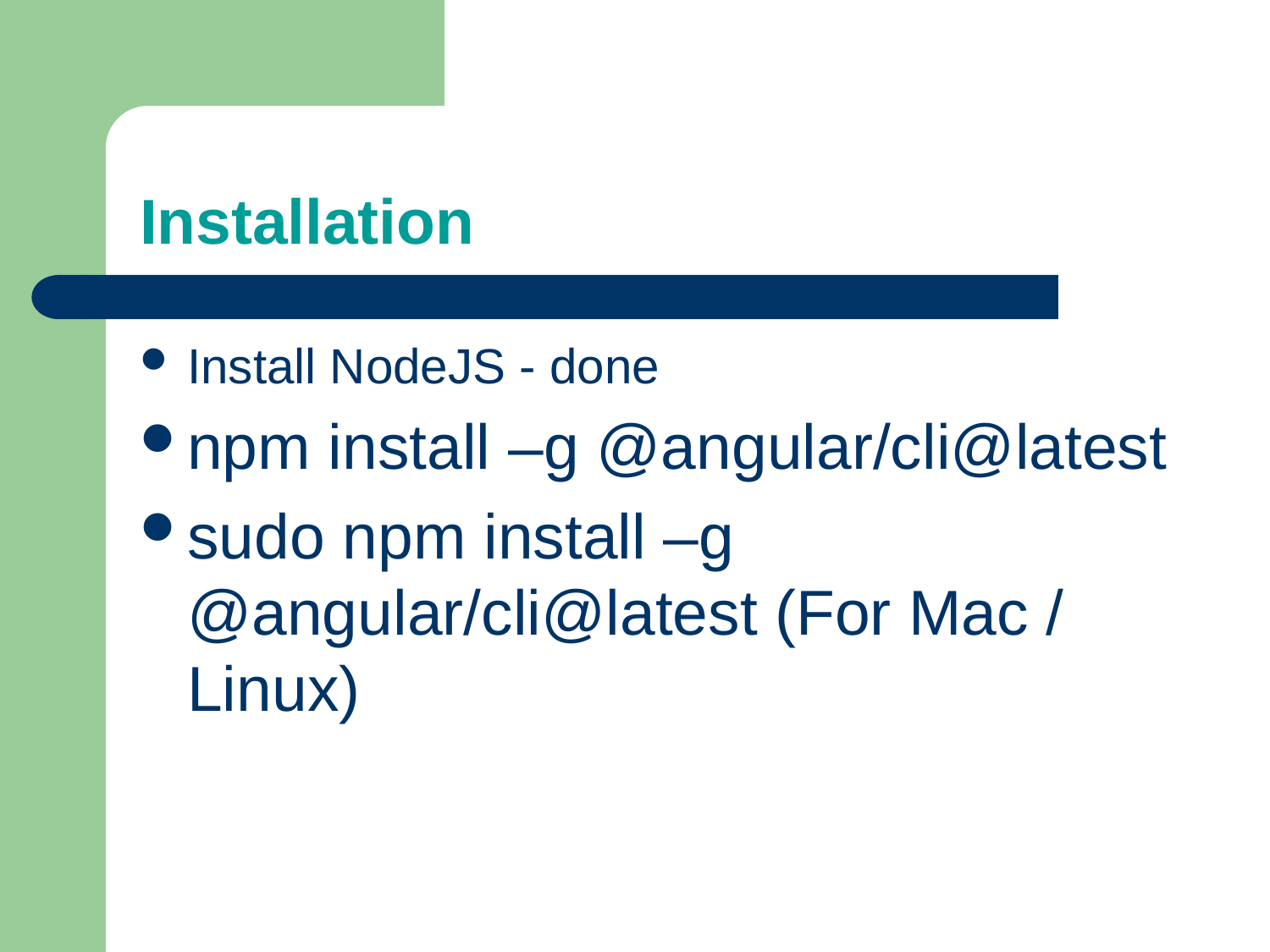

# Installation
Install NodeJS - done
npm install –g @angular/cli@latest
sudo npm install –g @angular/cli@latest (For Mac / Linux)